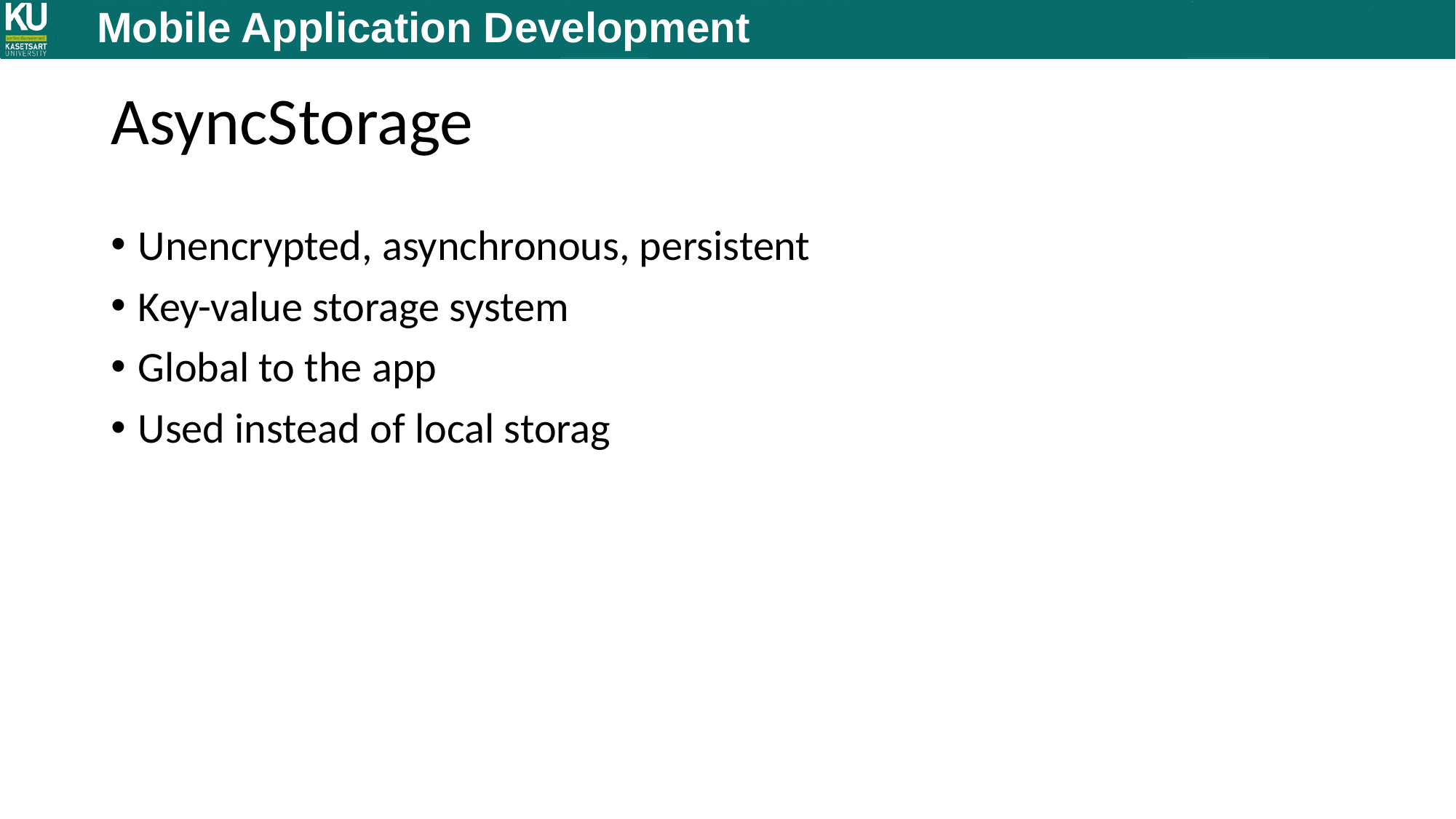

# AsyncStorage
Unencrypted, asynchronous, persistent
Key-value storage system
Global to the app
Used instead of local storag